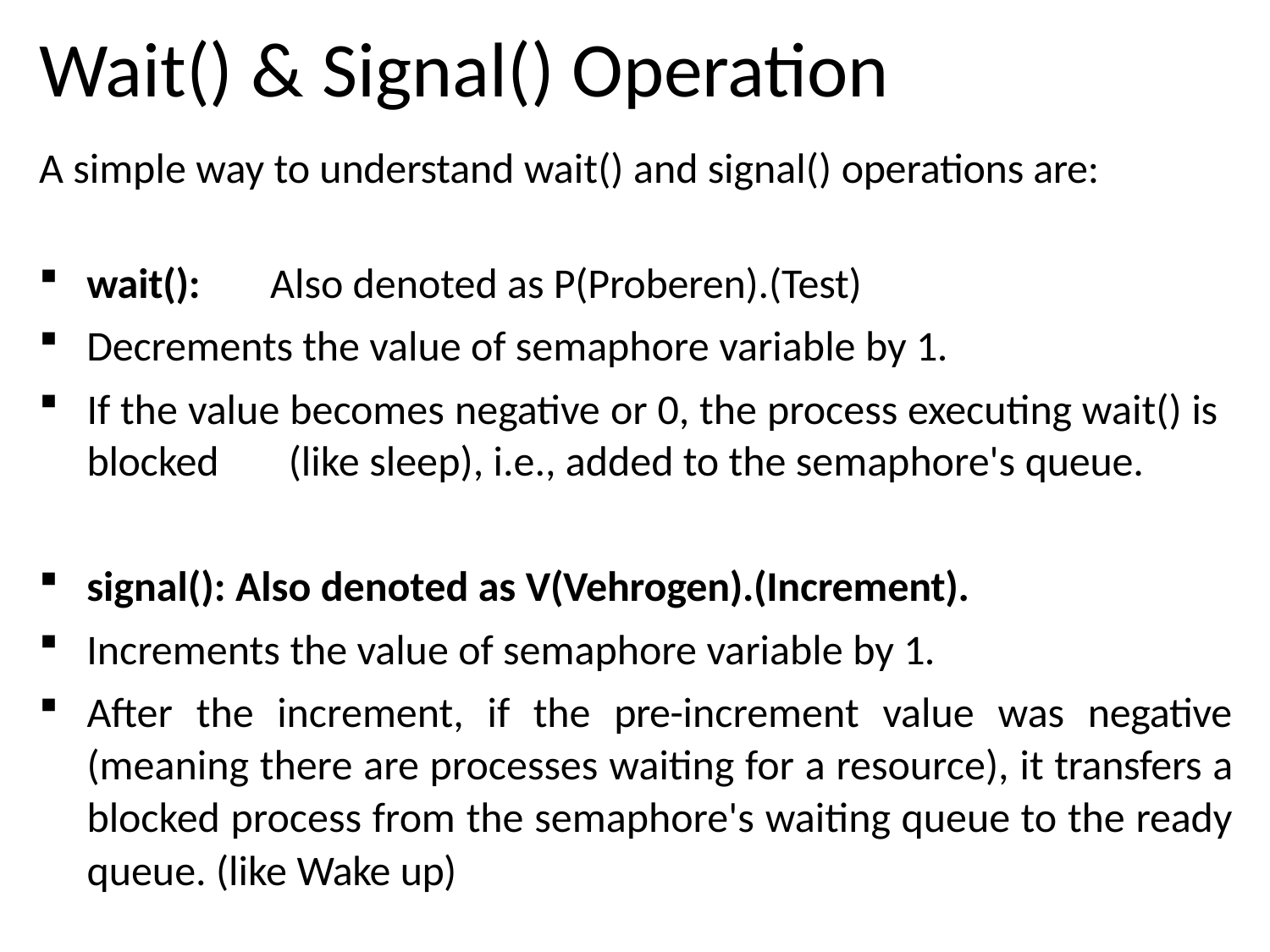

# Wait() & Signal() Operation
A simple way to understand wait() and signal() operations are:

wait():	Also denoted as P(Proberen).(Test)
Decrements the value of semaphore variable by 1.
If the value becomes negative or 0, the process executing wait() is blocked	(like sleep), i.e., added to the semaphore's queue.

signal(): Also denoted as V(Vehrogen).(Increment).
Increments the value of semaphore variable by 1.
After  the  increment,  if  the  pre-increment  value  was  negative (meaning there are processes waiting for a resource), it transfers a blocked process from the semaphore's waiting queue to the ready queue. (like Wake up)